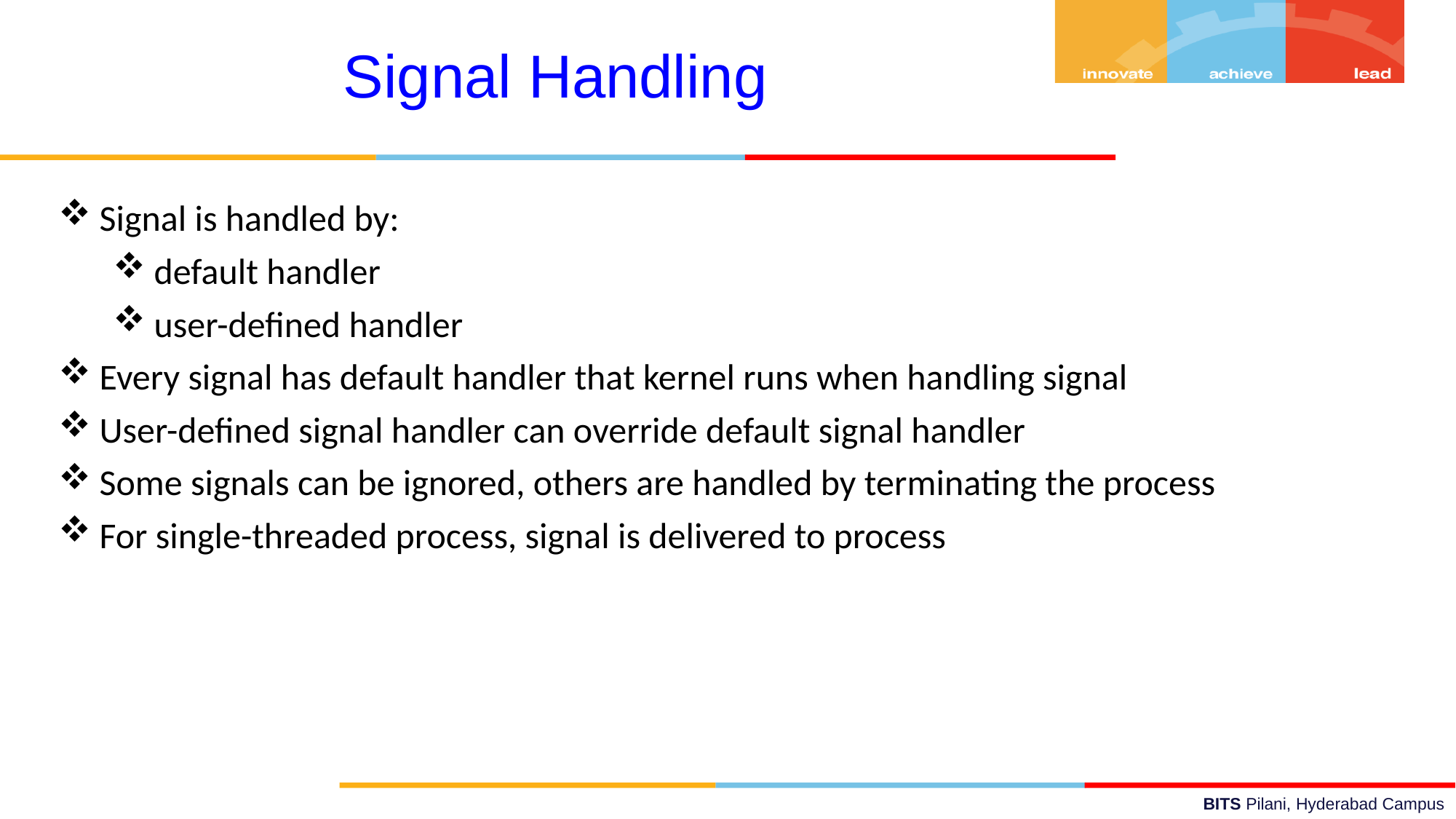

Signal Handling
Signal is handled by:
default handler
user-defined handler
Every signal has default handler that kernel runs when handling signal
User-defined signal handler can override default signal handler
Some signals can be ignored, others are handled by terminating the process
For single-threaded process, signal is delivered to process